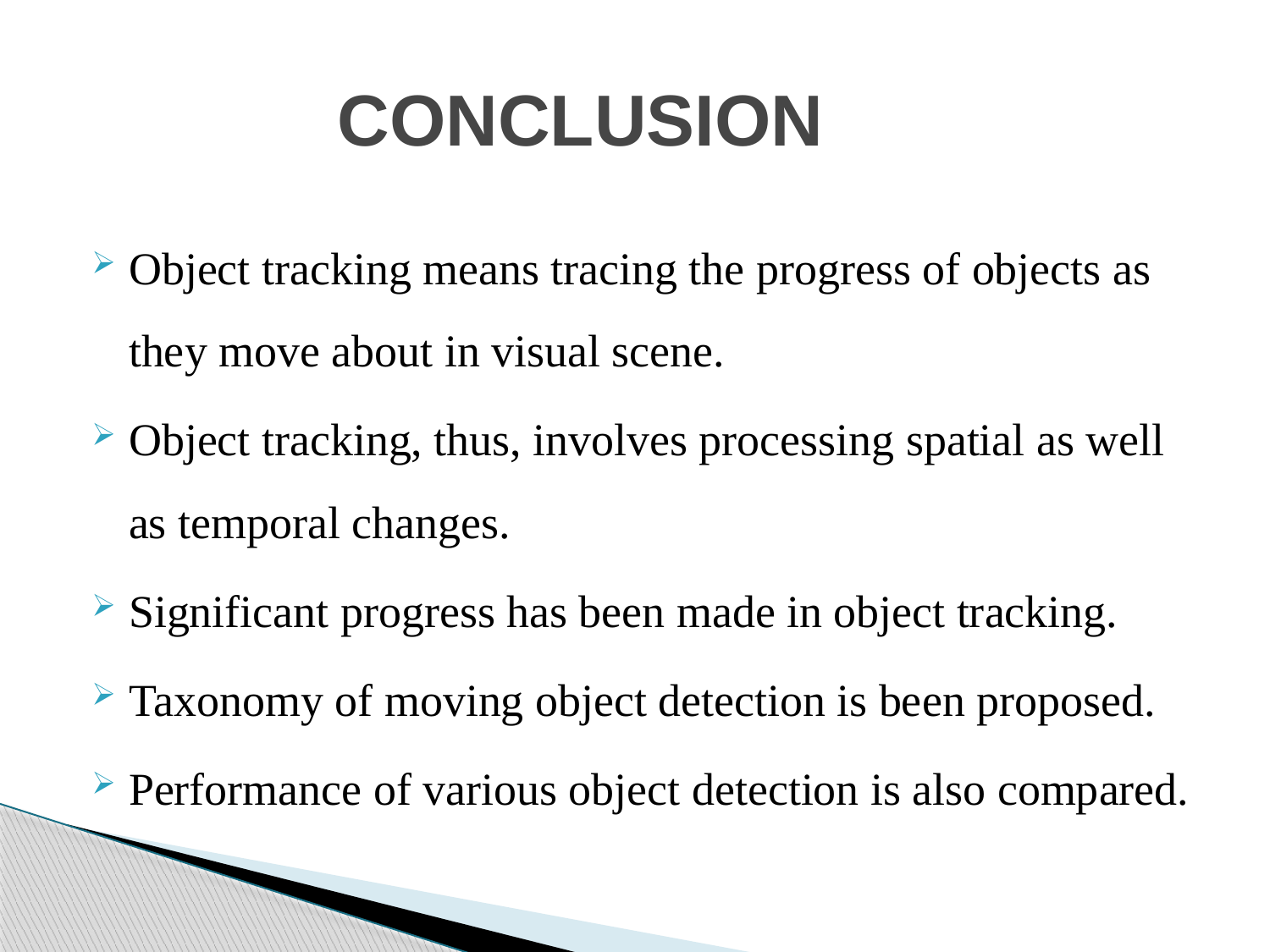

# CONCLUSION
Object tracking means tracing the progress of objects as they move about in visual scene.
Object tracking, thus, involves processing spatial as well as temporal changes.
Significant progress has been made in object tracking.
Taxonomy of moving object detection is been proposed.
Performance of various object detection is also compared.